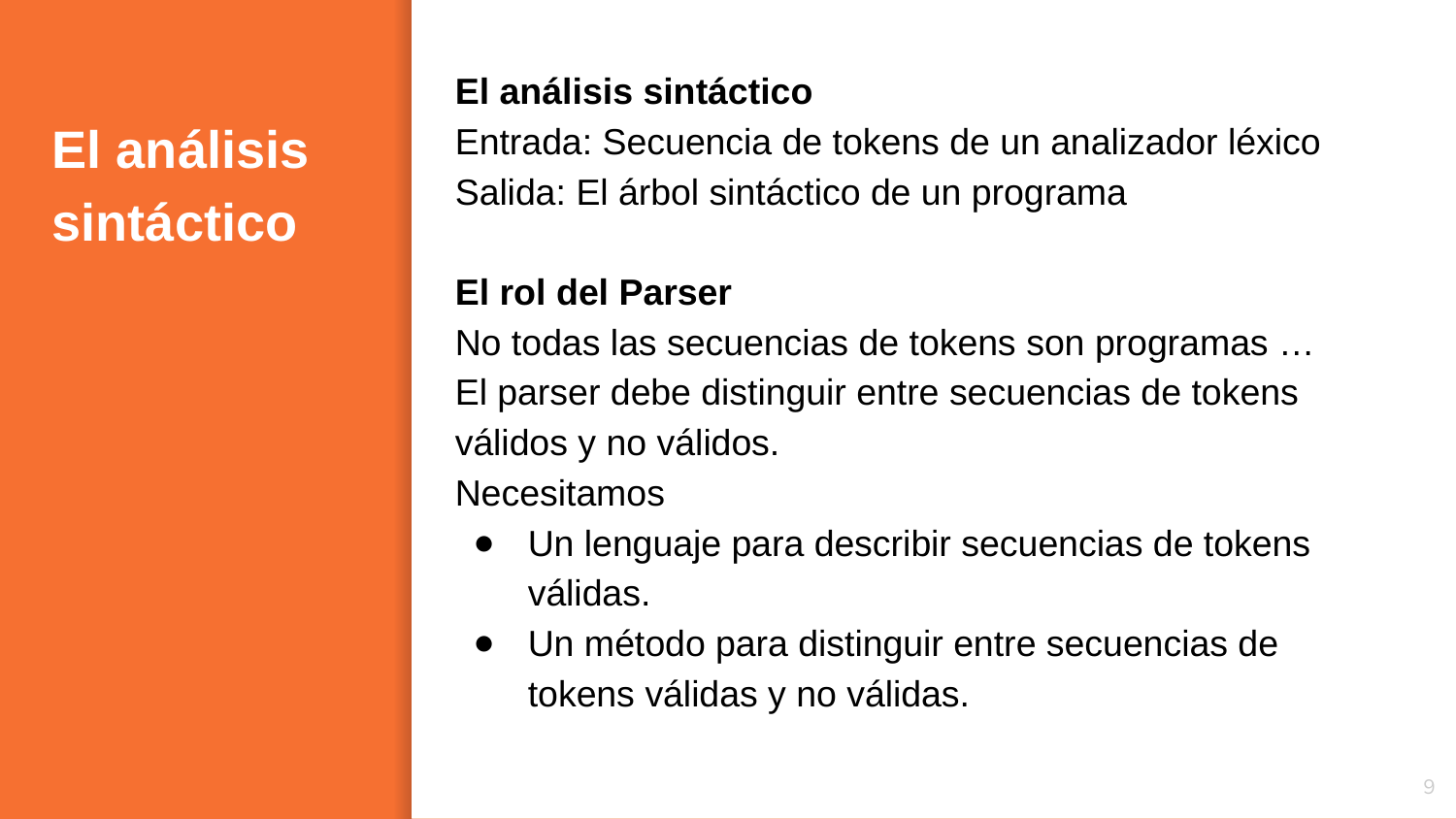

El análisis sintáctico
Entrada: Secuencia de tokens de un analizador léxico
Salida: El árbol sintáctico de un programa

El rol del Parser
No todas las secuencias de tokens son programas …
El parser debe distinguir entre secuencias de tokens válidos y no válidos.
Necesitamos
Un lenguaje para describir secuencias de tokens válidas.
Un método para distinguir entre secuencias de tokens válidas y no válidas.
# El análisis sintáctico
9